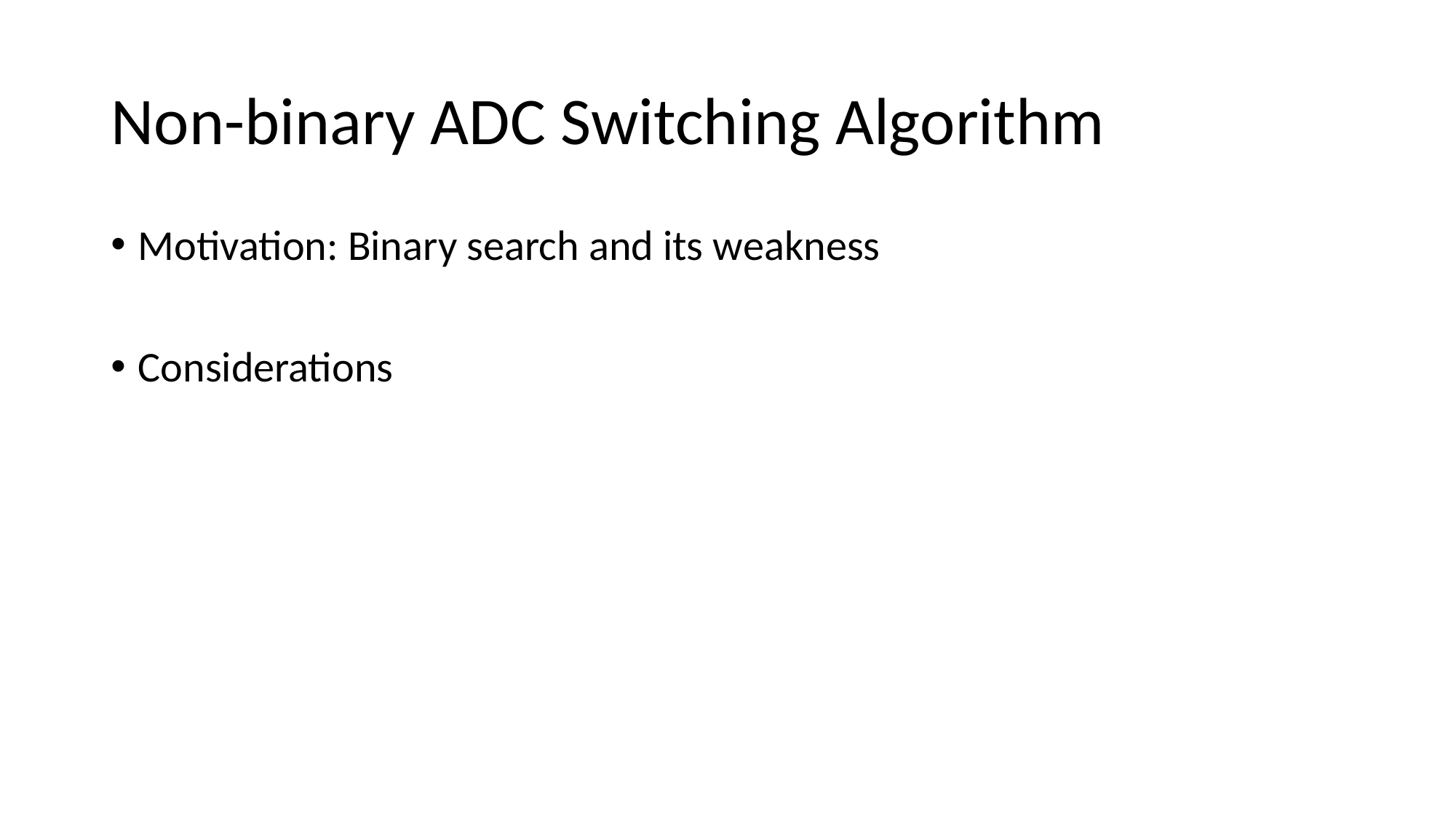

# Non-binary ADC Switching Algorithm
Motivation: Binary search and its weakness

Considerations